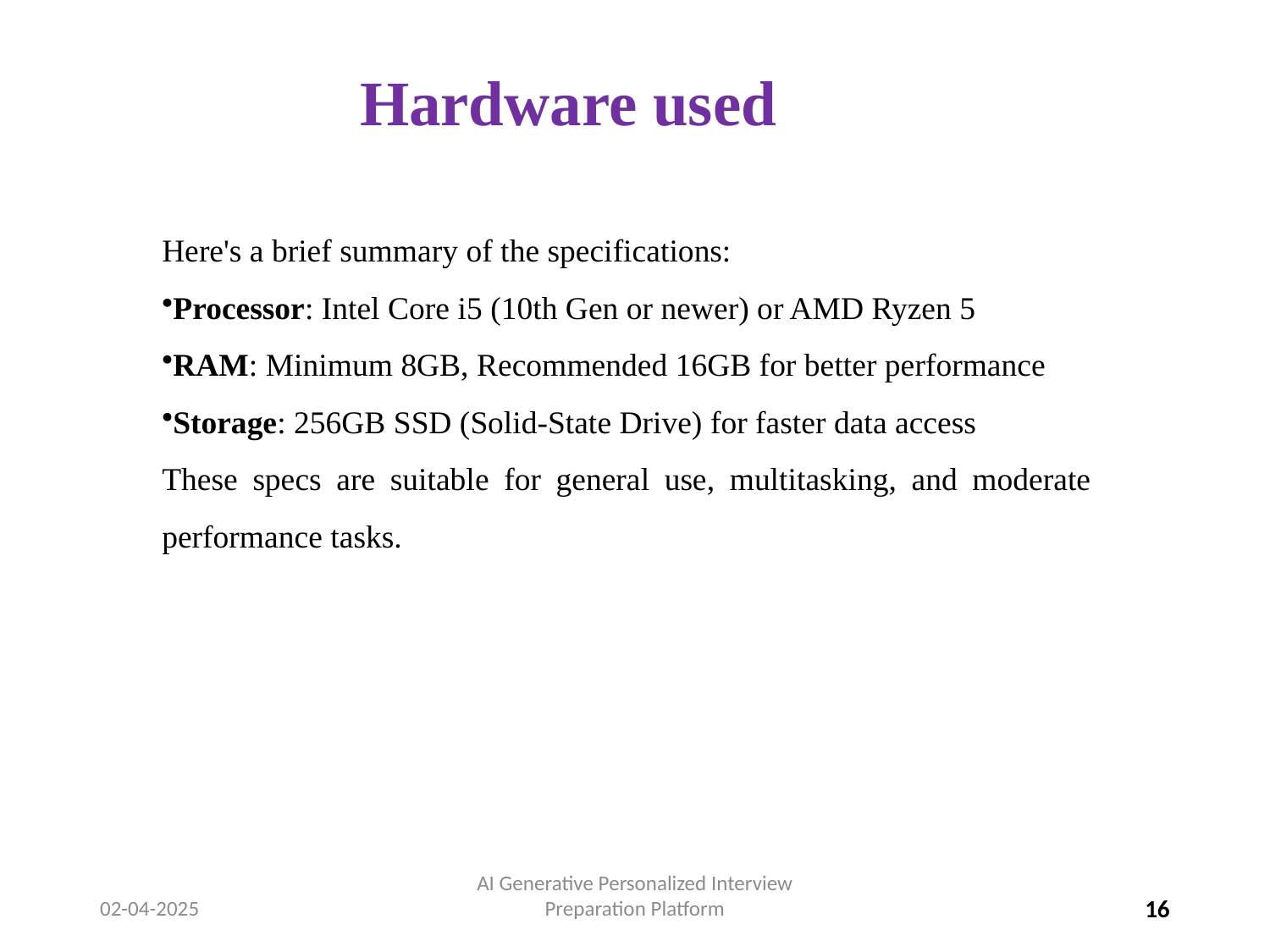

# Hardware used
Here's a brief summary of the specifications:
Processor: Intel Core i5 (10th Gen or newer) or AMD Ryzen 5
RAM: Minimum 8GB, Recommended 16GB for better performance
Storage: 256GB SSD (Solid-State Drive) for faster data access
These specs are suitable for general use, multitasking, and moderate performance tasks.
02-04-2025
AI Generative Personalized Interview Preparation Platform

16